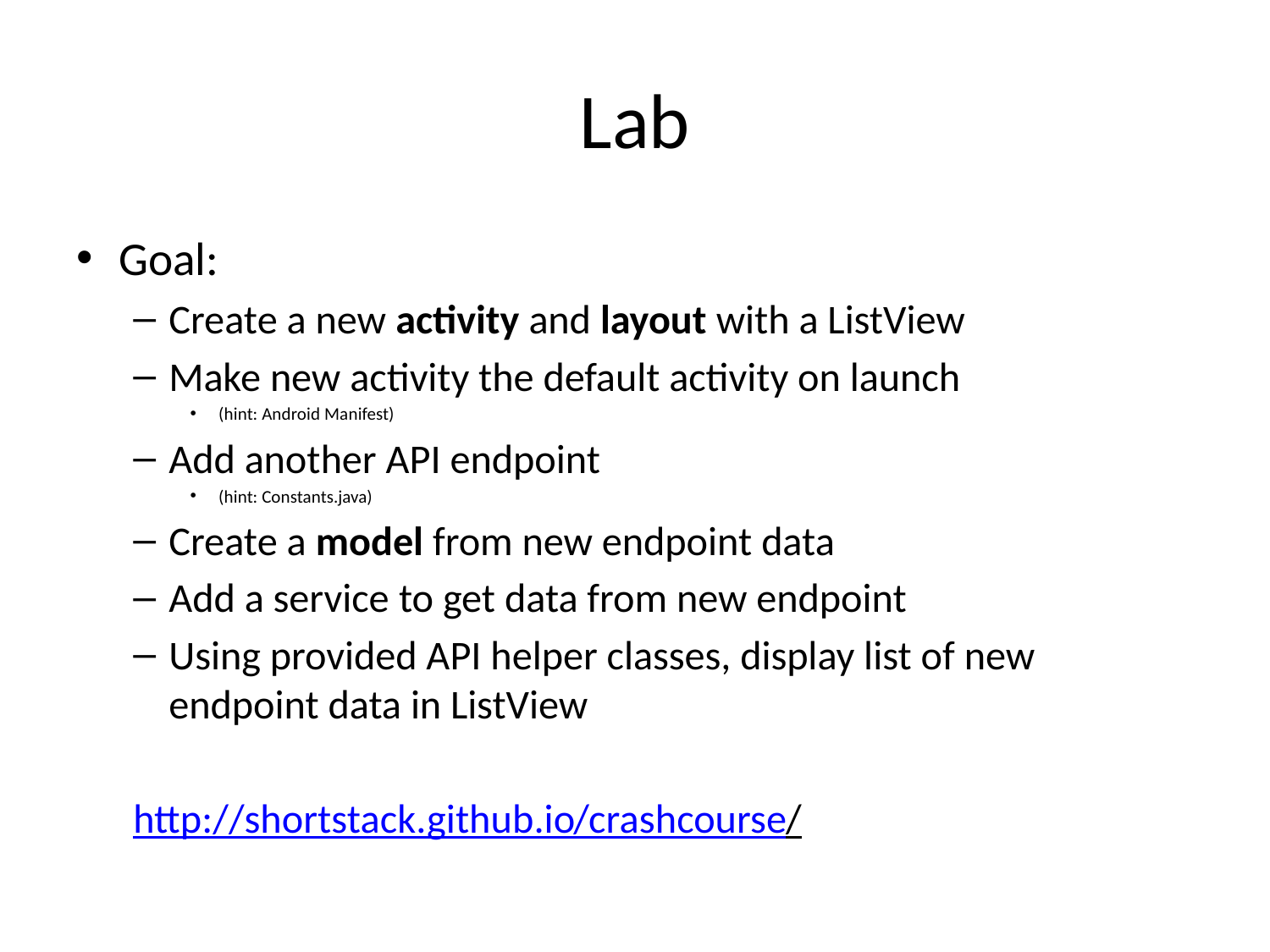

# Lab
Goal:
Create a new activity and layout with a ListView
Make new activity the default activity on launch
(hint: Android Manifest)
Add another API endpoint
(hint: Constants.java)
Create a model from new endpoint data
Add a service to get data from new endpoint
Using provided API helper classes, display list of new endpoint data in ListView

http://shortstack.github.io/crashcourse/